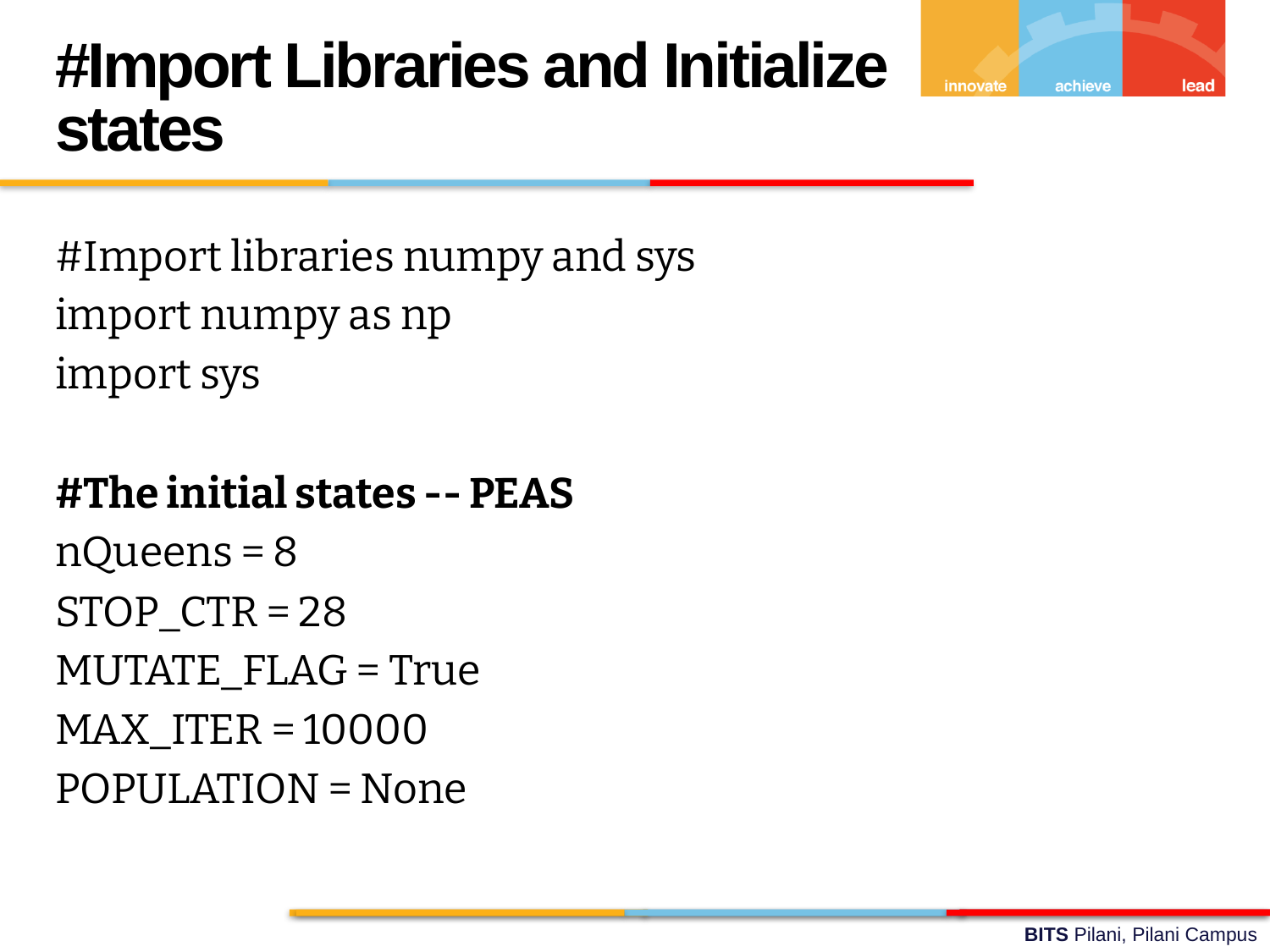

#Import Libraries and Initialize states
#Import libraries numpy and sys
import numpy as np
import sys

#The initial states -- PEAS
nQueens = 8
STOP_CTR = 28
MUTATE_FLAG = True
MAX_ITER = 10000
POPULATION = None